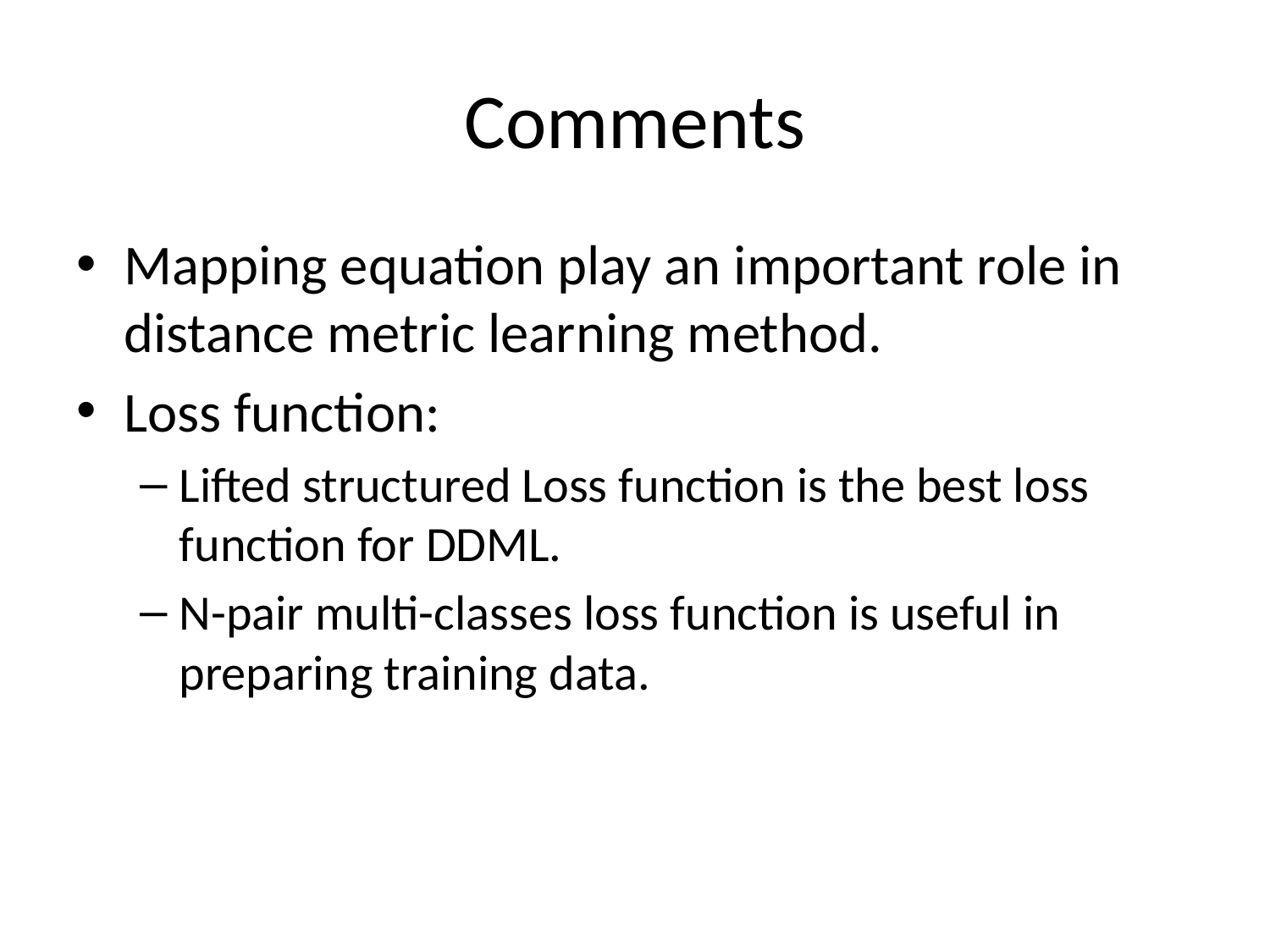

# Comments
Mapping equation play an important role in distance metric learning method.
Loss function:
Lifted structured Loss function is the best loss function for DDML.
N-pair multi-classes loss function is useful in preparing training data.